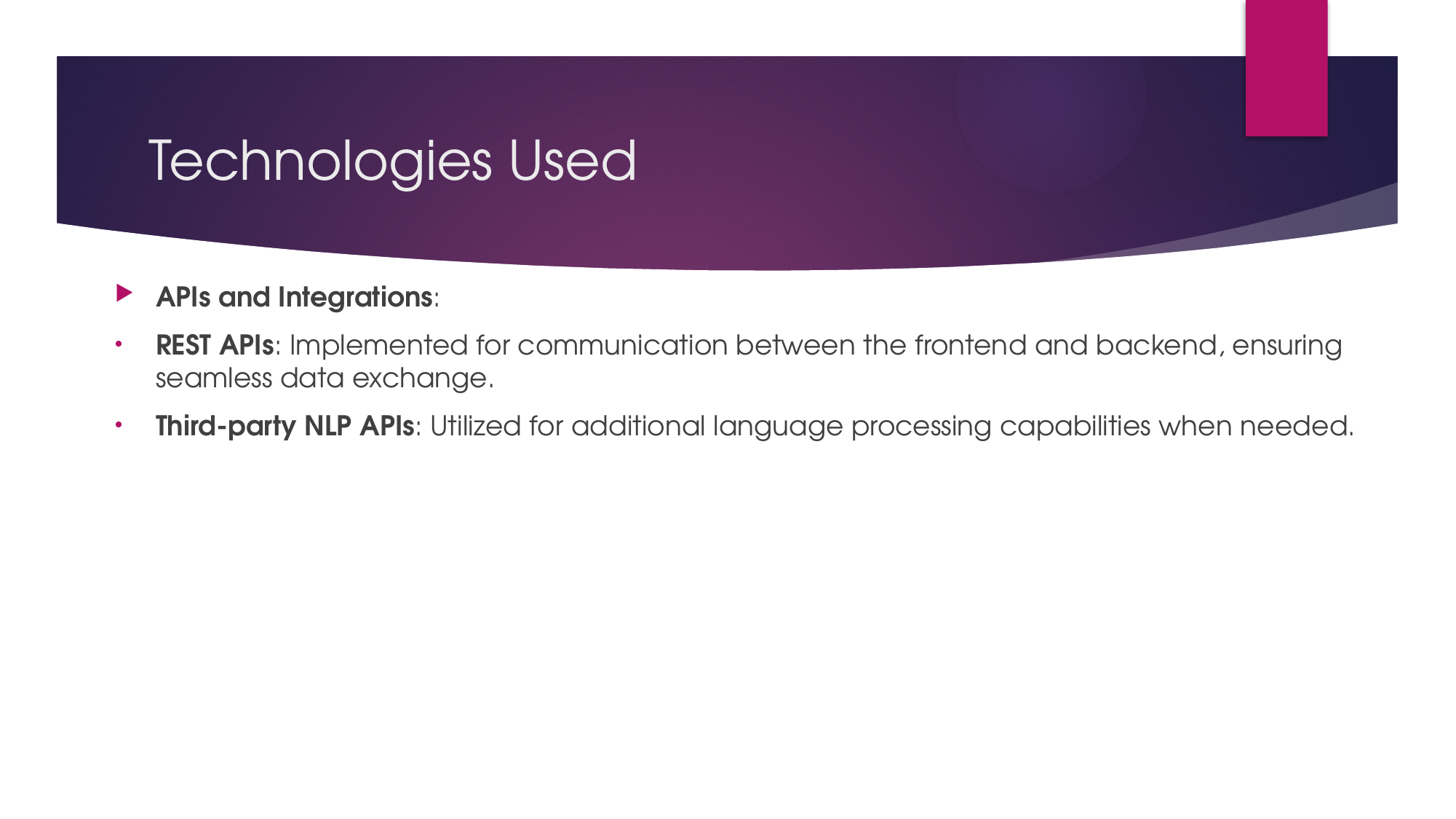

# Technologies Used
APIs and Integrations:
REST APIs: Implemented for communication between the frontend and backend, ensuring seamless data exchange.
Third-party NLP APIs: Utilized for additional language processing capabilities when needed.